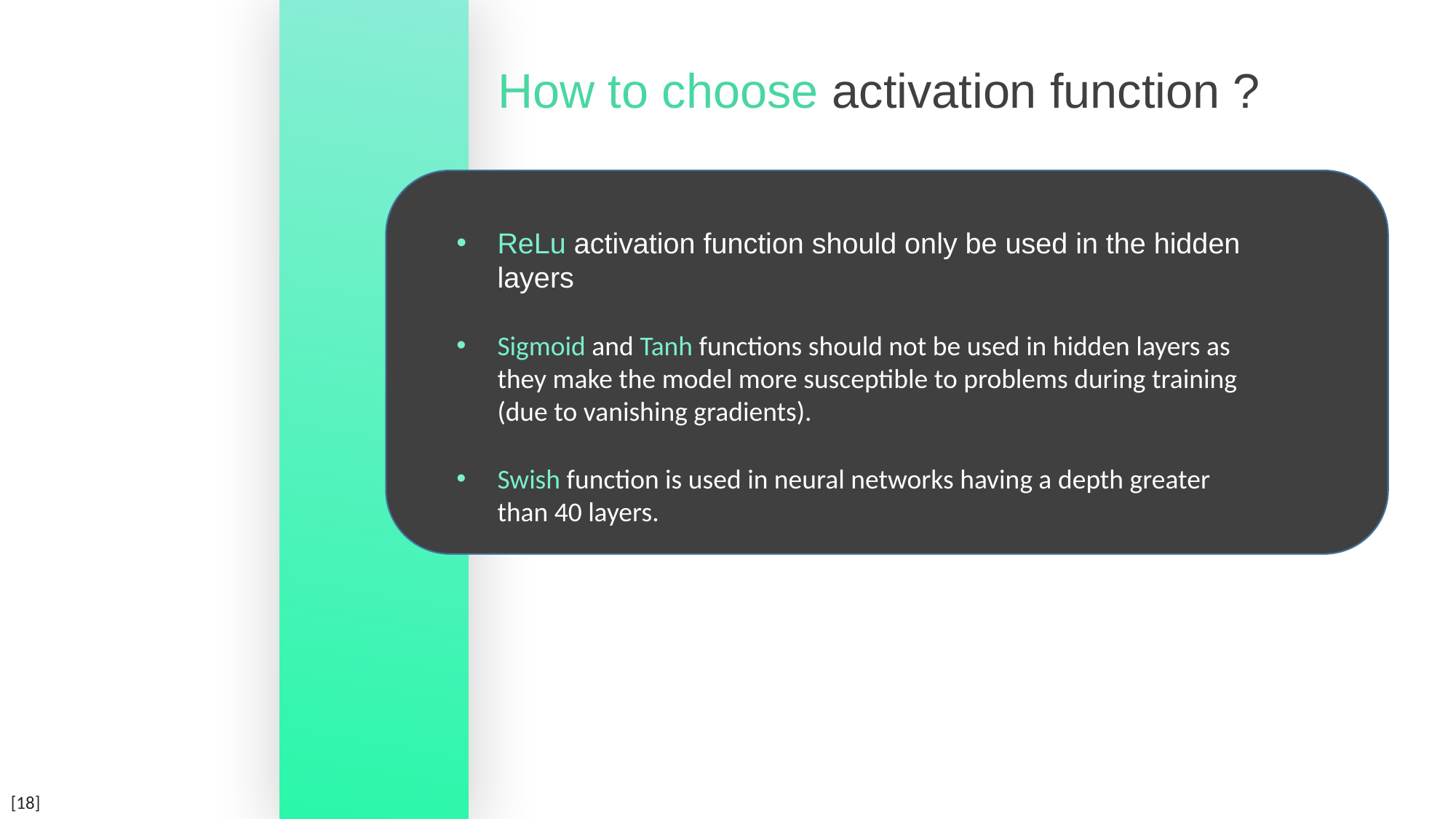

How to choose activation function ?

ReLu activation function should only be used in the hidden layers

Sigmoid and Tanh functions should not be used in hidden layers as they make the model more susceptible to problems during training (due to vanishing gradients).

Swish function is used in neural networks having a depth greater than 40 layers.

[18]